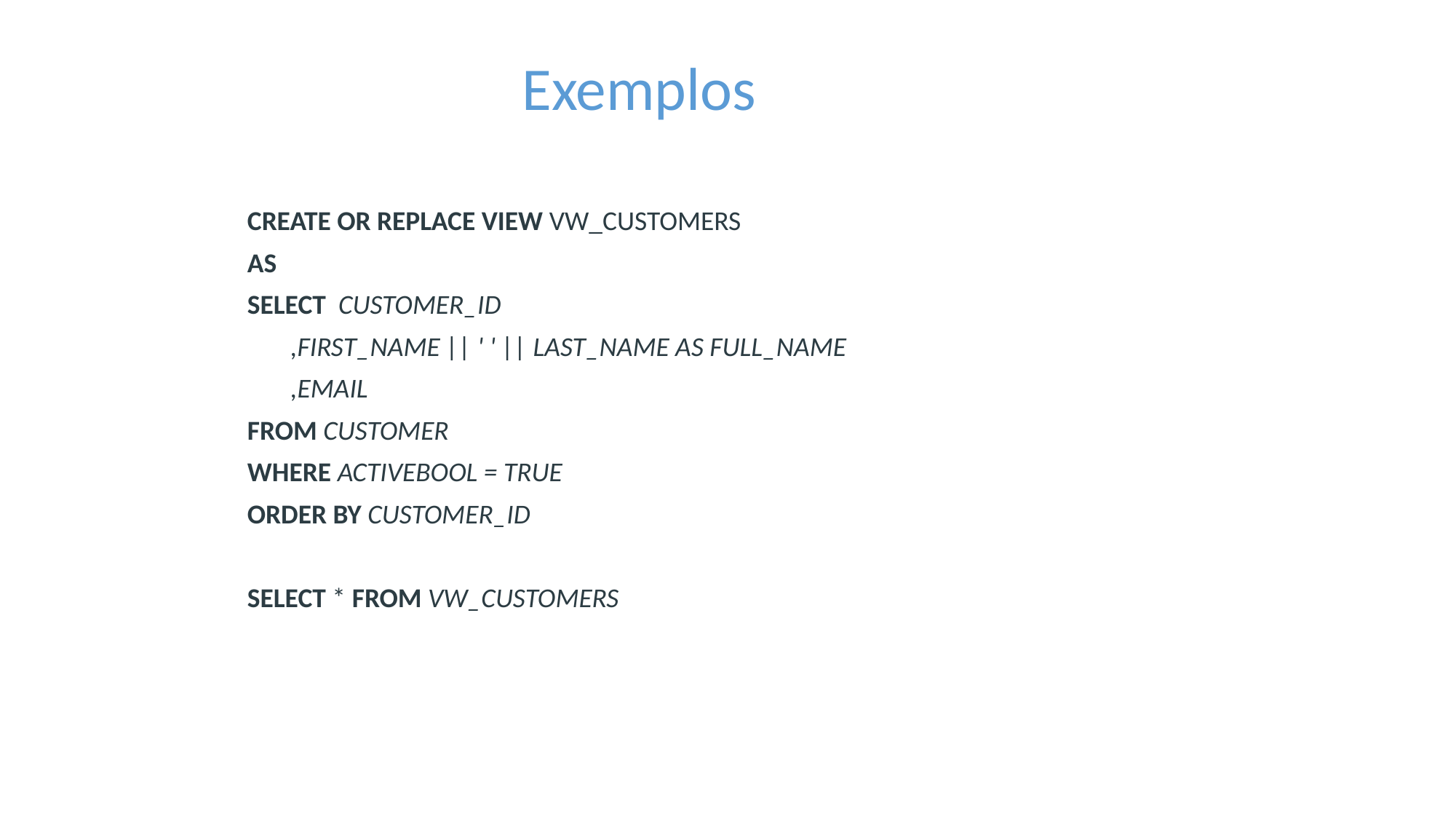

Exemplos
CREATE OR REPLACE VIEW VW_CUSTOMERS
AS
SELECT  CUSTOMER_ID
       ,FIRST_NAME || ' ' || LAST_NAME AS FULL_NAME
       ,EMAIL
FROM CUSTOMER
WHERE ACTIVEBOOL = TRUE
ORDER BY CUSTOMER_ID

SELECT * FROM VW_CUSTOMERS